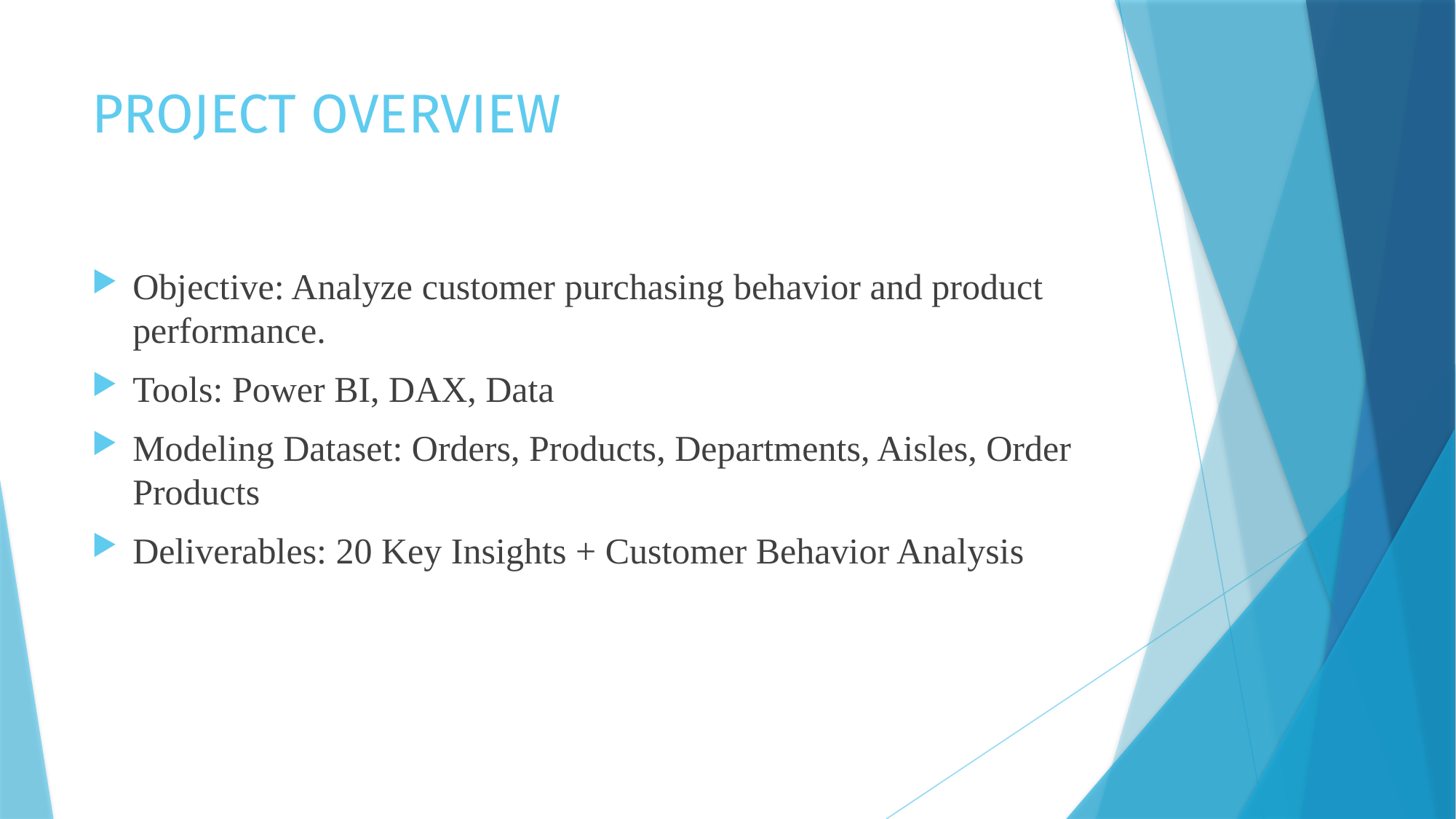

# PROJECT OVERVIEW
Objective: Analyze customer purchasing behavior and product performance.
Tools: Power BI, DAX, Data
Modeling Dataset: Orders, Products, Departments, Aisles, Order Products
Deliverables: 20 Key Insights + Customer Behavior Analysis